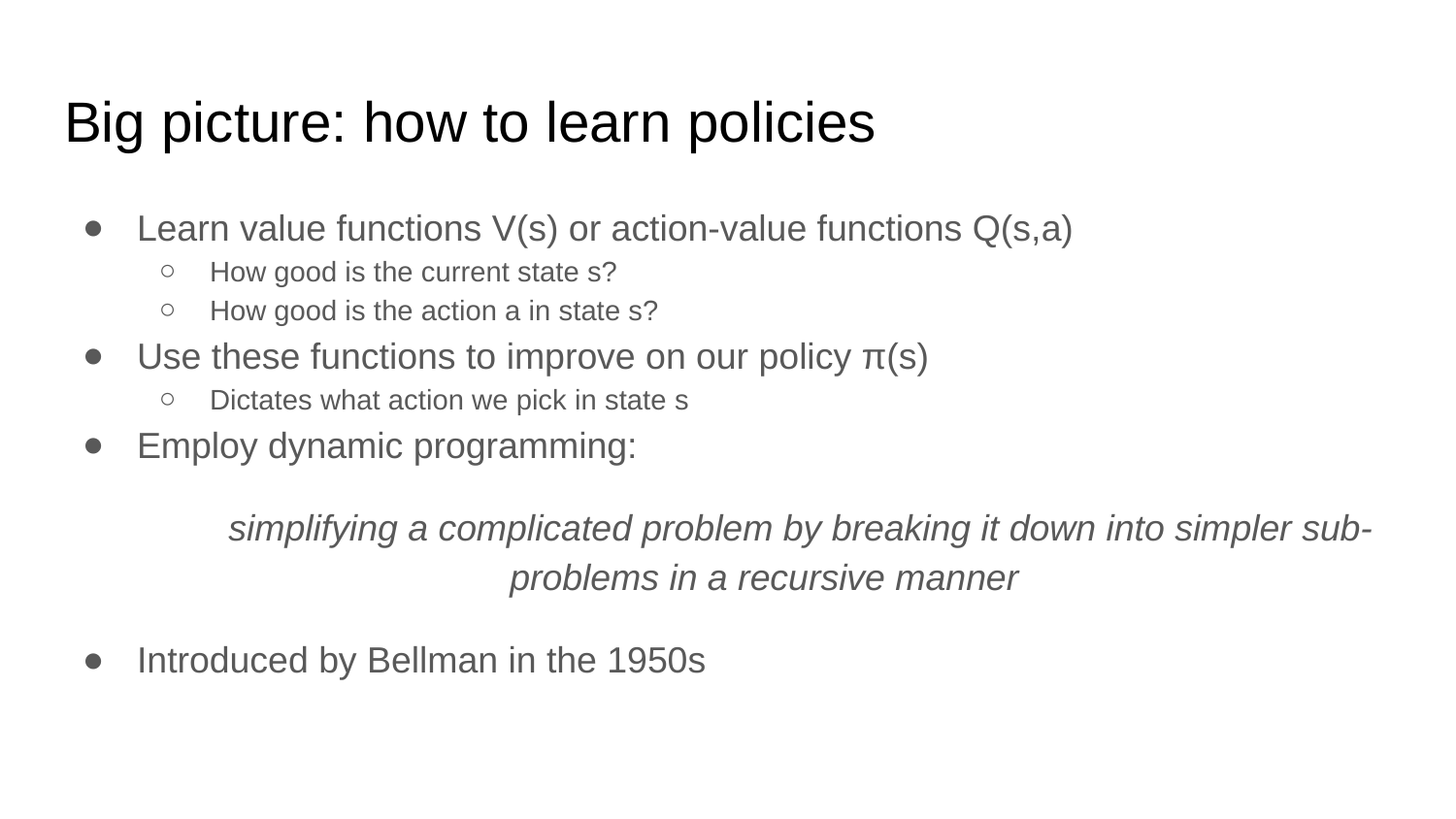

# Big picture: how to learn policies
Learn value functions V(s) or action-value functions Q(s,a)
How good is the current state s?
How good is the action a in state s?
Use these functions to improve on our policy π(s)
Dictates what action we pick in state s
Employ dynamic programming:
simplifying a complicated problem by breaking it down into simpler sub-problems in a recursive manner
Introduced by Bellman in the 1950s